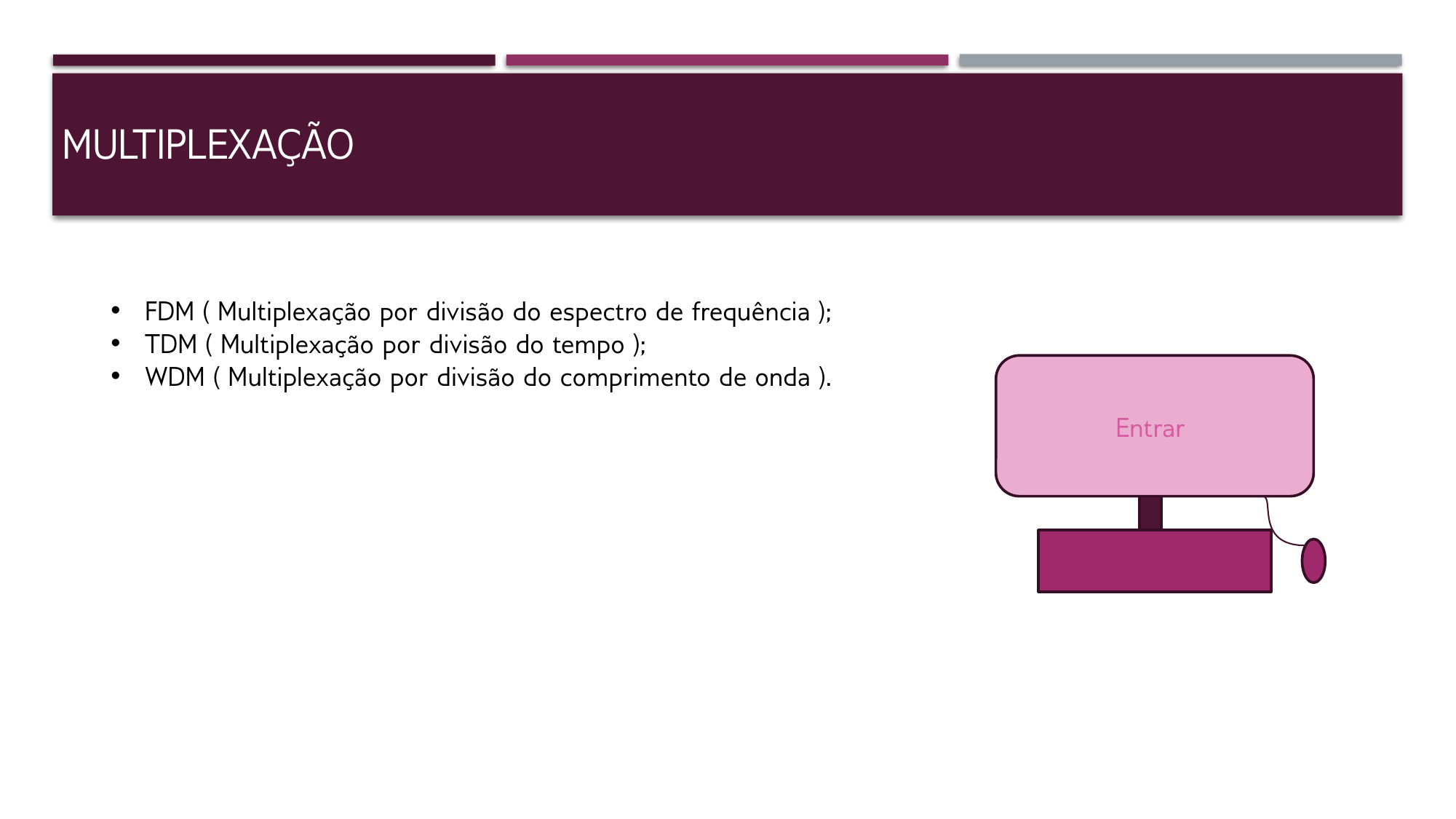

# MULTIPLEXAÇÃO
FDM ( Multiplexação por divisão do espectro de frequência );
TDM ( Multiplexação por divisão do tempo );
WDM ( Multiplexação por divisão do comprimento de onda ).

Entrar